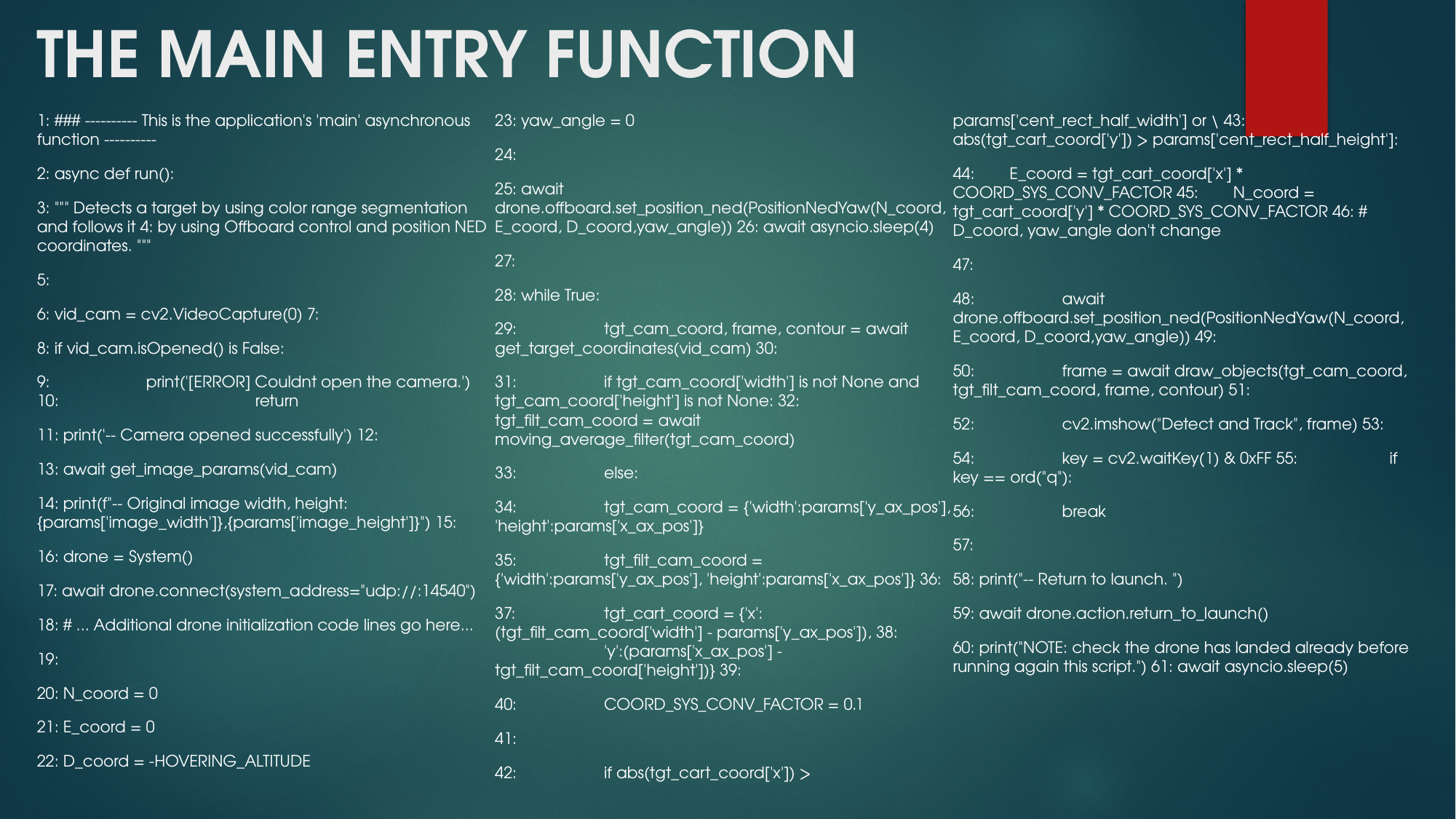

# THE MAIN ENTRY FUNCTION
1: ### ---------- This is the application's 'main' asynchronous function ----------
2: async def run():
3: """ Detects a target by using color range segmentation and follows it 4: by using Offboard control and position NED coordinates. """
5:
6: vid_cam = cv2.VideoCapture(0) 7:
8: if vid_cam.isOpened() is False:
9:	print('[ERROR] Couldnt open the camera.') 10:		return
11: print('-- Camera opened successfully') 12:
13: await get_image_params(vid_cam)
14: print(f"-- Original image width, height: {params['image_width']},{params['image_height']}") 15:
16: drone = System()
17: await drone.connect(system_address="udp://:14540")
18: # ... Additional drone initialization code lines go here...
19:
20: N_coord = 0
21: E_coord = 0
22: D_coord = -HOVERING_ALTITUDE
23: yaw_angle = 0
24:
25: await drone.offboard.set_position_ned(PositionNedYaw(N_coord, E_coord, D_coord,yaw_angle)) 26: await asyncio.sleep(4)
27:
28: while True:
29:	tgt_cam_coord, frame, contour = await get_target_coordinates(vid_cam) 30:
31:	if tgt_cam_coord['width'] is not None and tgt_cam_coord['height'] is not None: 32:		tgt_filt_cam_coord = await moving_average_filter(tgt_cam_coord)
33:	else:
34:	tgt_cam_coord = {'width':params['y_ax_pos'], 'height':params['x_ax_pos']}
35:	tgt_filt_cam_coord = {'width':params['y_ax_pos'], 'height':params['x_ax_pos']} 36:
37:	tgt_cart_coord = {'x':(tgt_filt_cam_coord['width'] - params['y_ax_pos']), 38:		'y':(params['x_ax_pos'] - tgt_filt_cam_coord['height'])} 39:
40:	COORD_SYS_CONV_FACTOR = 0.1
41:
42:	if abs(tgt_cart_coord['x']) > params['cent_rect_half_width'] or \ 43:	abs(tgt_cart_coord['y']) > params['cent_rect_half_height']:
44:        E_coord = tgt_cart_coord['x'] * COORD_SYS_CONV_FACTOR 45:        N_coord = tgt_cart_coord['y'] * COORD_SYS_CONV_FACTOR 46: # D_coord, yaw_angle don't change
47:
48:	await drone.offboard.set_position_ned(PositionNedYaw(N_coord, E_coord, D_coord,yaw_angle)) 49:
50:	frame = await draw_objects(tgt_cam_coord, tgt_filt_cam_coord, frame, contour) 51:
52:	cv2.imshow("Detect and Track", frame) 53:
54:	key = cv2.waitKey(1) & 0xFF 55:	if key == ord("q"):
56:	break
57:
58: print("-- Return to launch. ")
59: await drone.action.return_to_launch()
60: print("NOTE: check the drone has landed already before running again this script.") 61: await asyncio.sleep(5)